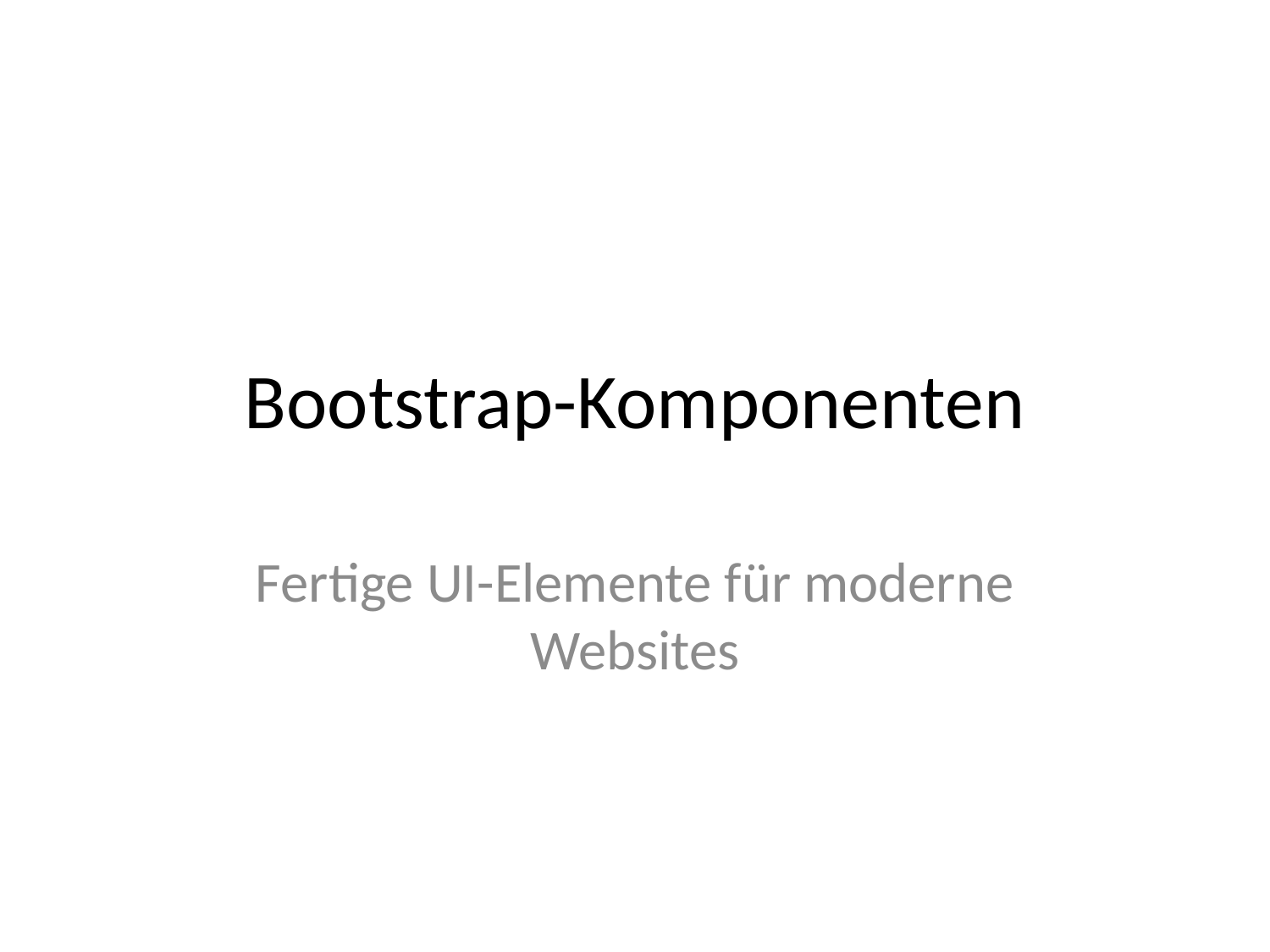

# Bootstrap-Komponenten
Fertige UI-Elemente für moderne Websites